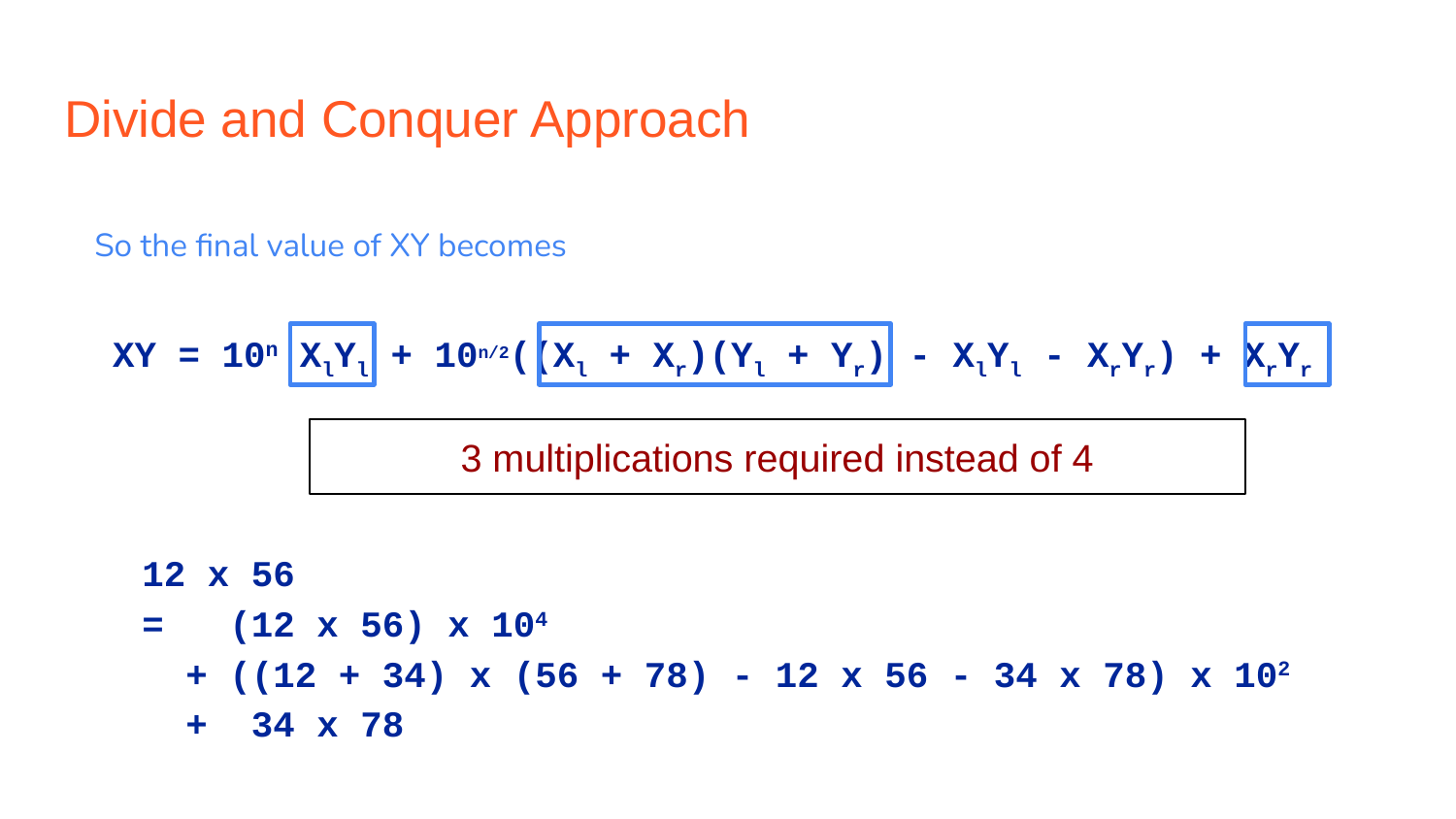

# Divide and Conquer Approach
So the final value of XY becomes

 XY = 10n XlYl + 10n/2((Xl + Xr)(Yl + Yr) - XlYl - XrYr) + XrYr

3 multiplications required instead of 4
12 x 56
=   (12 x 56) x 104
  + ((12 + 34) x (56 + 78) - 12 x 56 - 34 x 78) x 102
  +  34 x 78